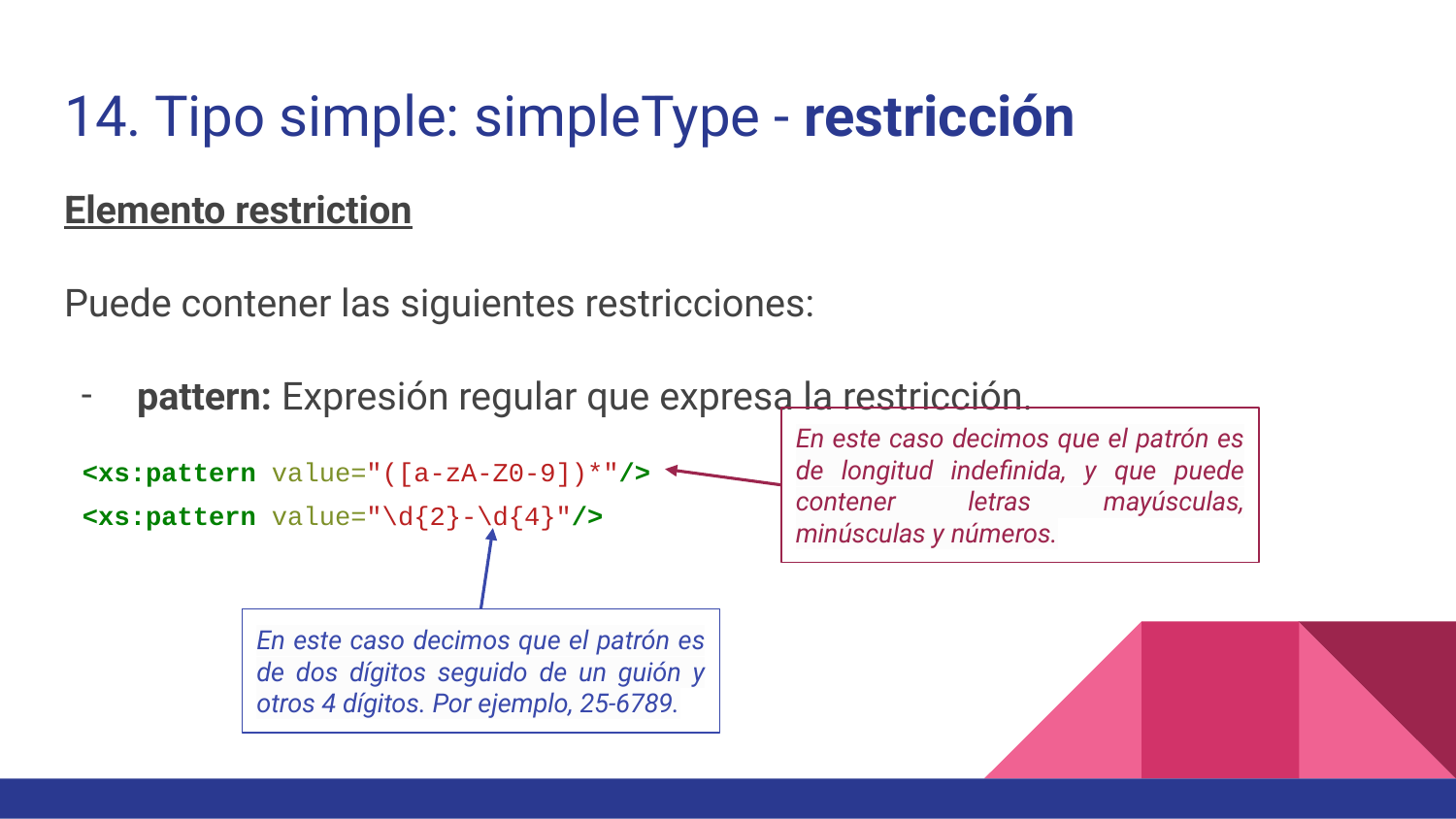

# 14. Tipo simple: simpleType - restricción
Elemento restriction
Puede contener las siguientes restricciones:
pattern: Expresión regular que expresa la restricción.
<xs:pattern value="([a-zA-Z0-9])*"/>
<xs:pattern value="\d{2}-\d{4}"/>

En este caso decimos que el patrón es de longitud indefinida, y que puede contener letras mayúsculas, minúsculas y números.
En este caso decimos que el patrón es de dos dígitos seguido de un guión y otros 4 dígitos. Por ejemplo, 25-6789.